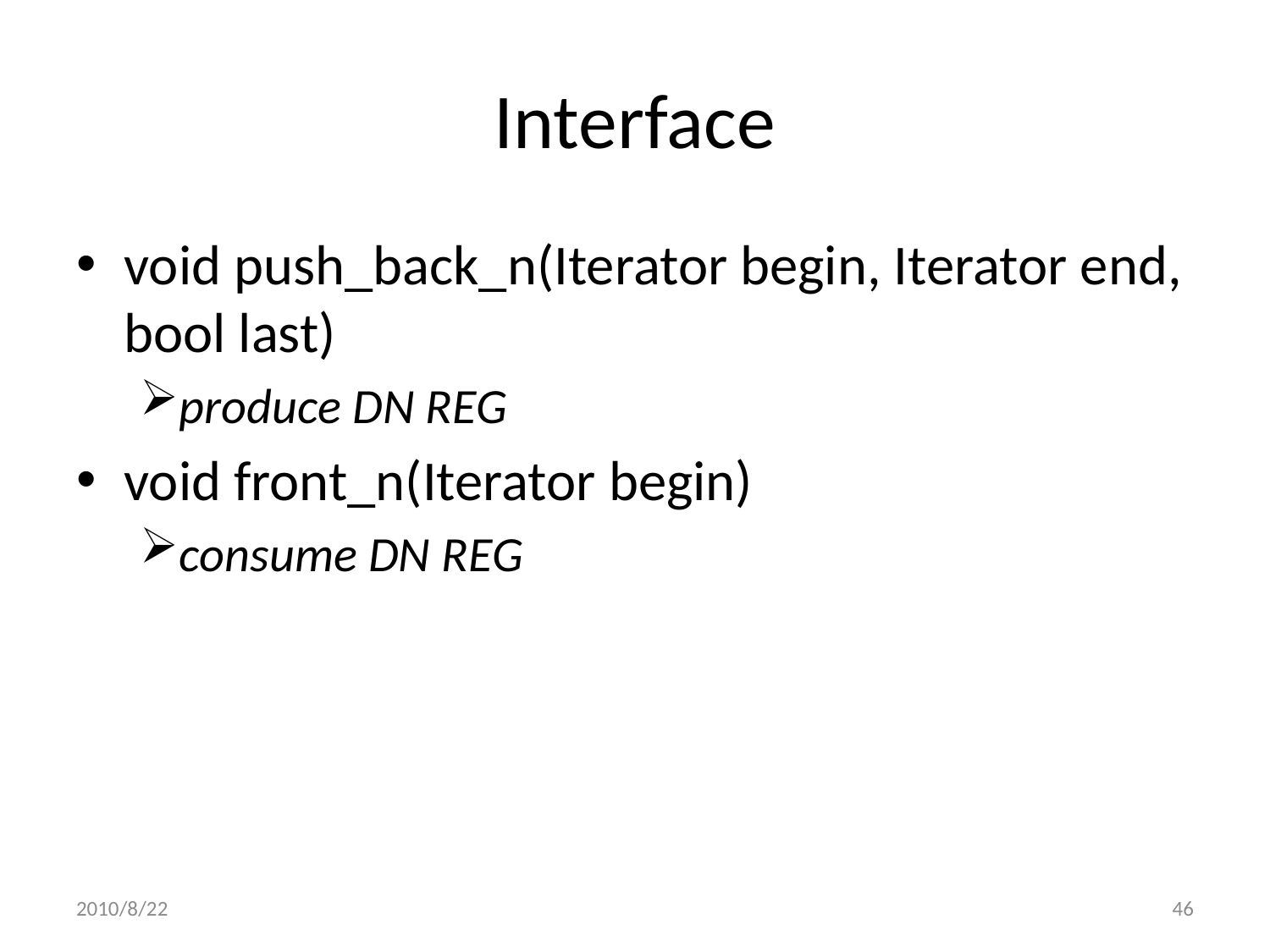

# Interface
void push_back_n(Iterator begin, Iterator end, bool last)
produce DN REG
void front_n(Iterator begin)
consume DN REG

2010/8/22
46